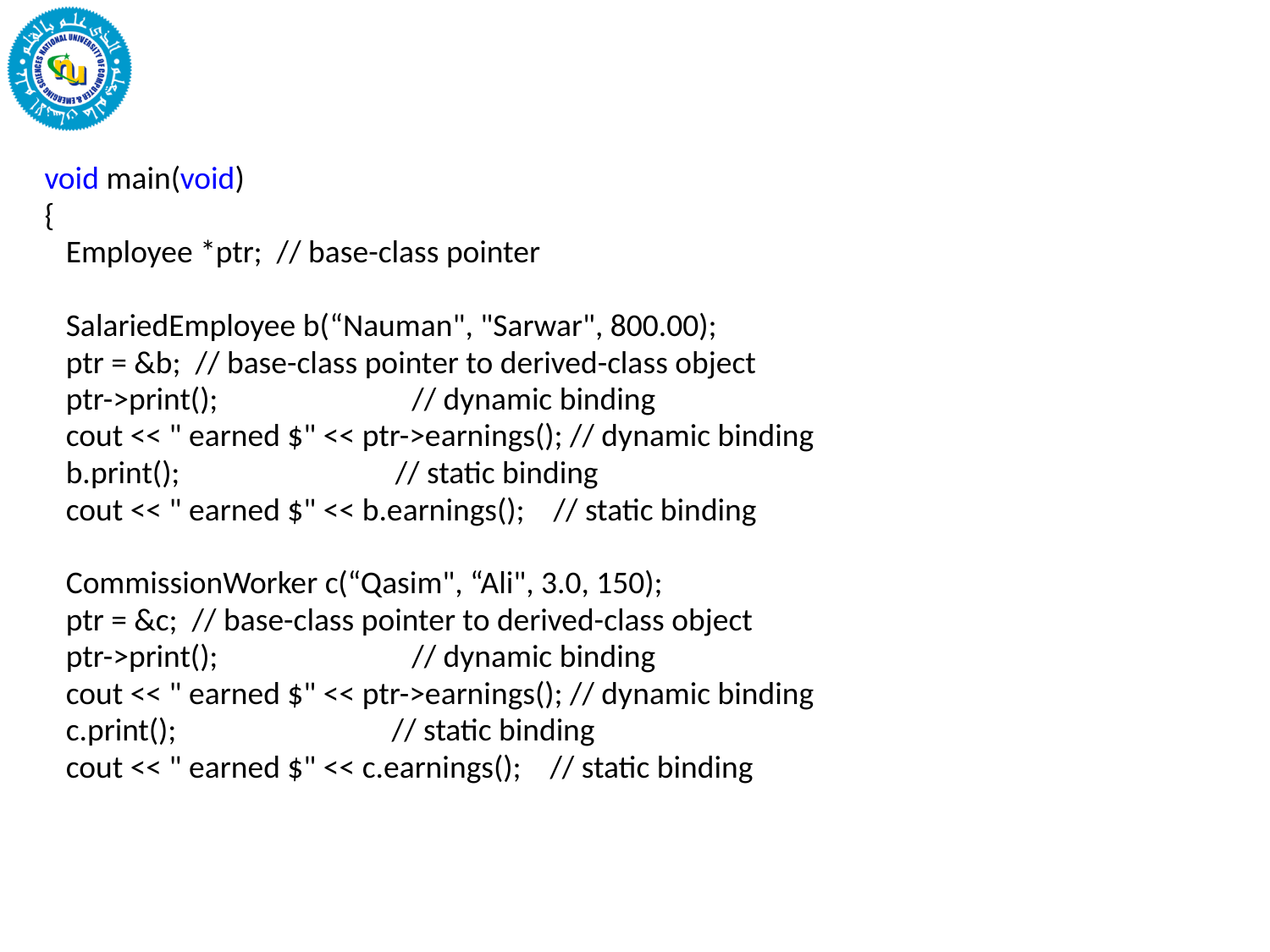

void main(void)
{
   Employee *ptr;  // base-class pointer

   SalariedEmployee b(“Nauman", "Sarwar", 800.00);
   ptr = &b;  // base-class pointer to derived-class object
   ptr->print();                           // dynamic binding
   cout << " earned $" << ptr->earnings(); // dynamic binding
   b.print();                              // static binding
   cout << " earned $" << b.earnings();    // static binding

   CommissionWorker c(“Qasim", “Ali", 3.0, 150);
   ptr = &c;  // base-class pointer to derived-class object
   ptr->print();                           // dynamic binding
   cout << " earned $" << ptr->earnings(); // dynamic binding
   c.print();                              // static binding
   cout << " earned $" << c.earnings();    // static binding